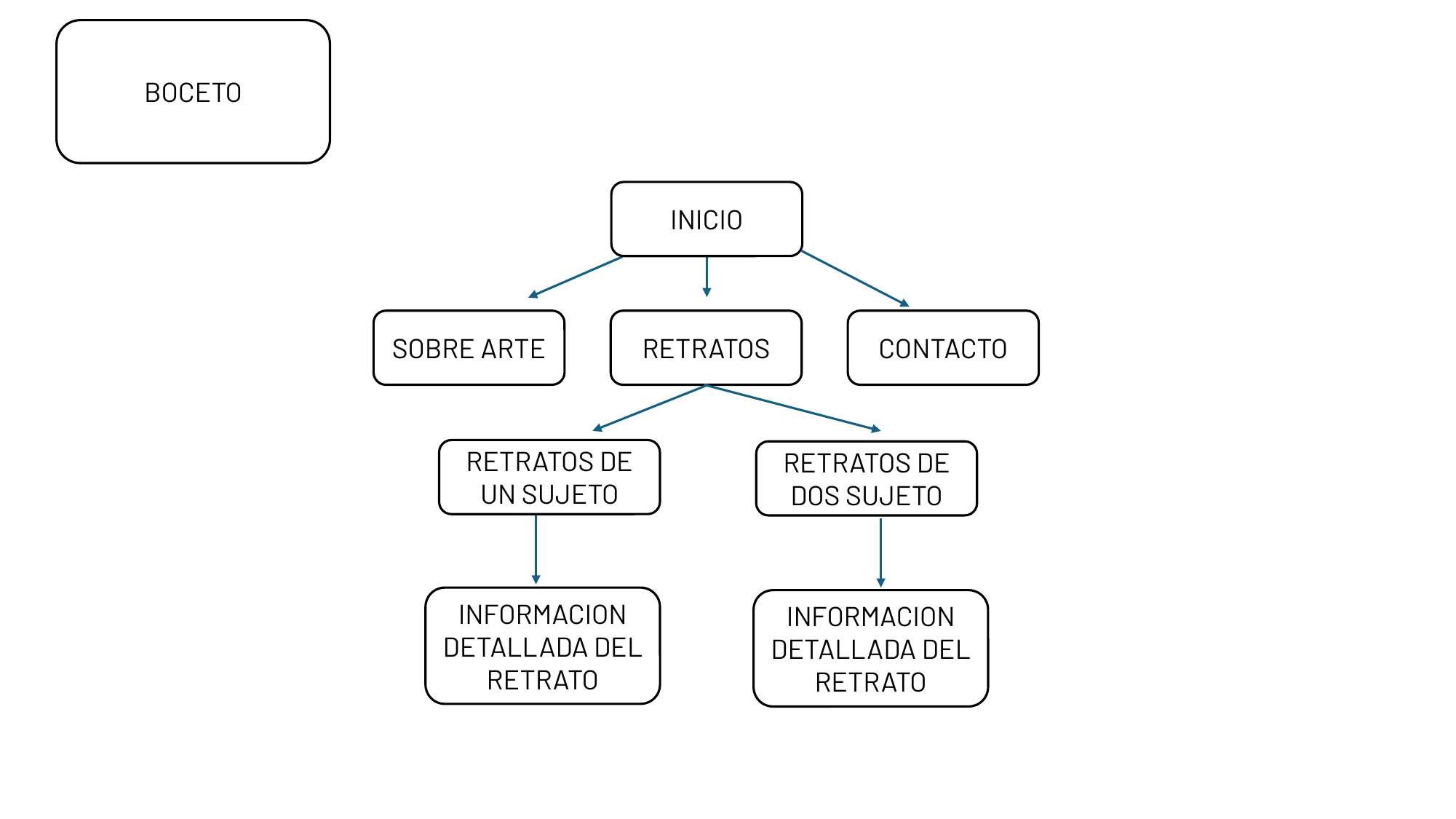

BOCETO
INICIO
RETRATOS
CONTACTO
SOBRE ARTE
RETRATOS DE UN SUJETO
RETRATOS DE DOS SUJETO
INFORMACION DETALLADA DEL RETRATO
INFORMACION DETALLADA DEL RETRATO